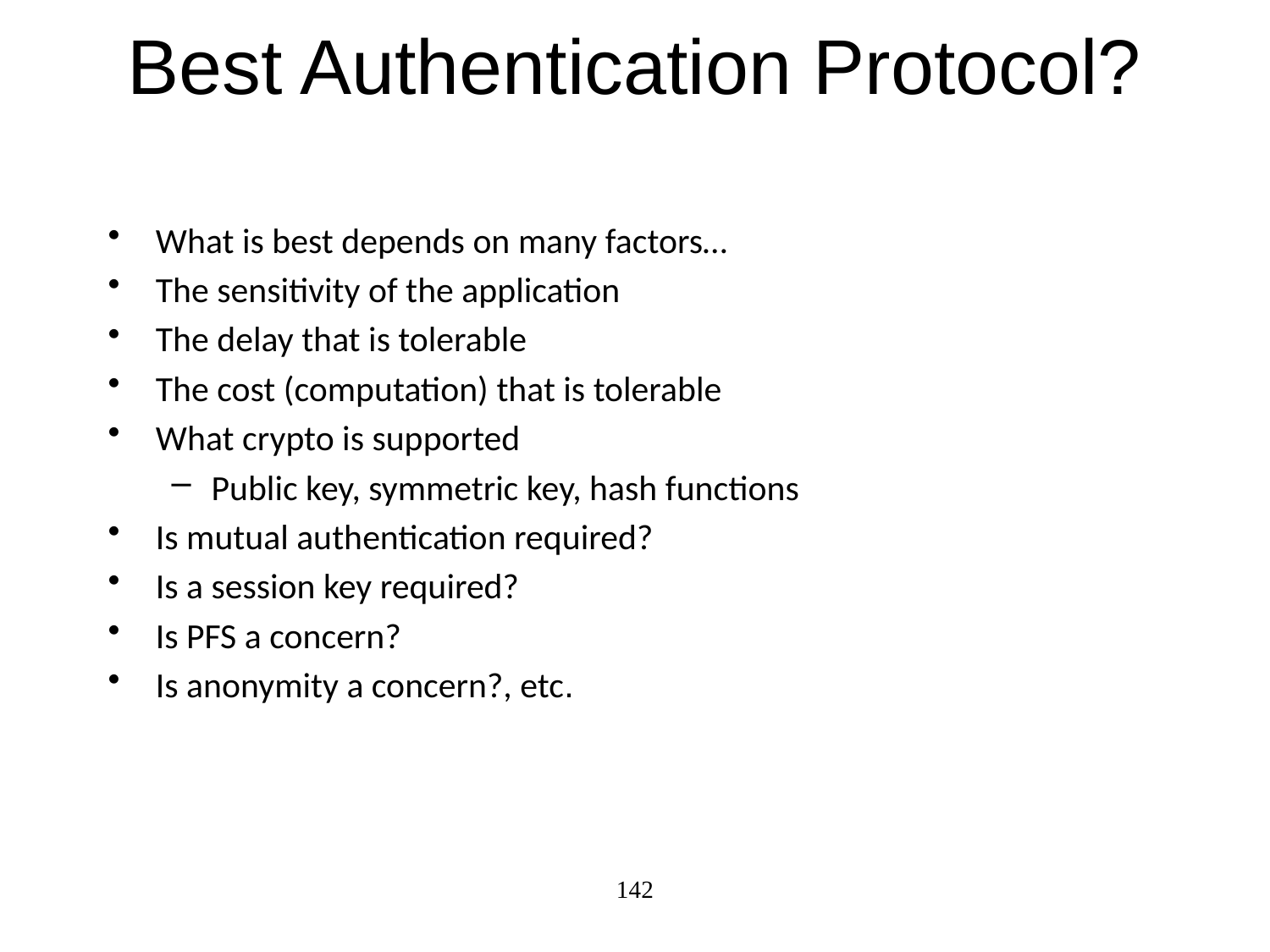

# Best Authentication Protocol?
What is best depends on many factors…
The sensitivity of the application
The delay that is tolerable
The cost (computation) that is tolerable
What crypto is supported
Public key, symmetric key, hash functions
Is mutual authentication required?
Is a session key required?
Is PFS a concern?
Is anonymity a concern?, etc.
142